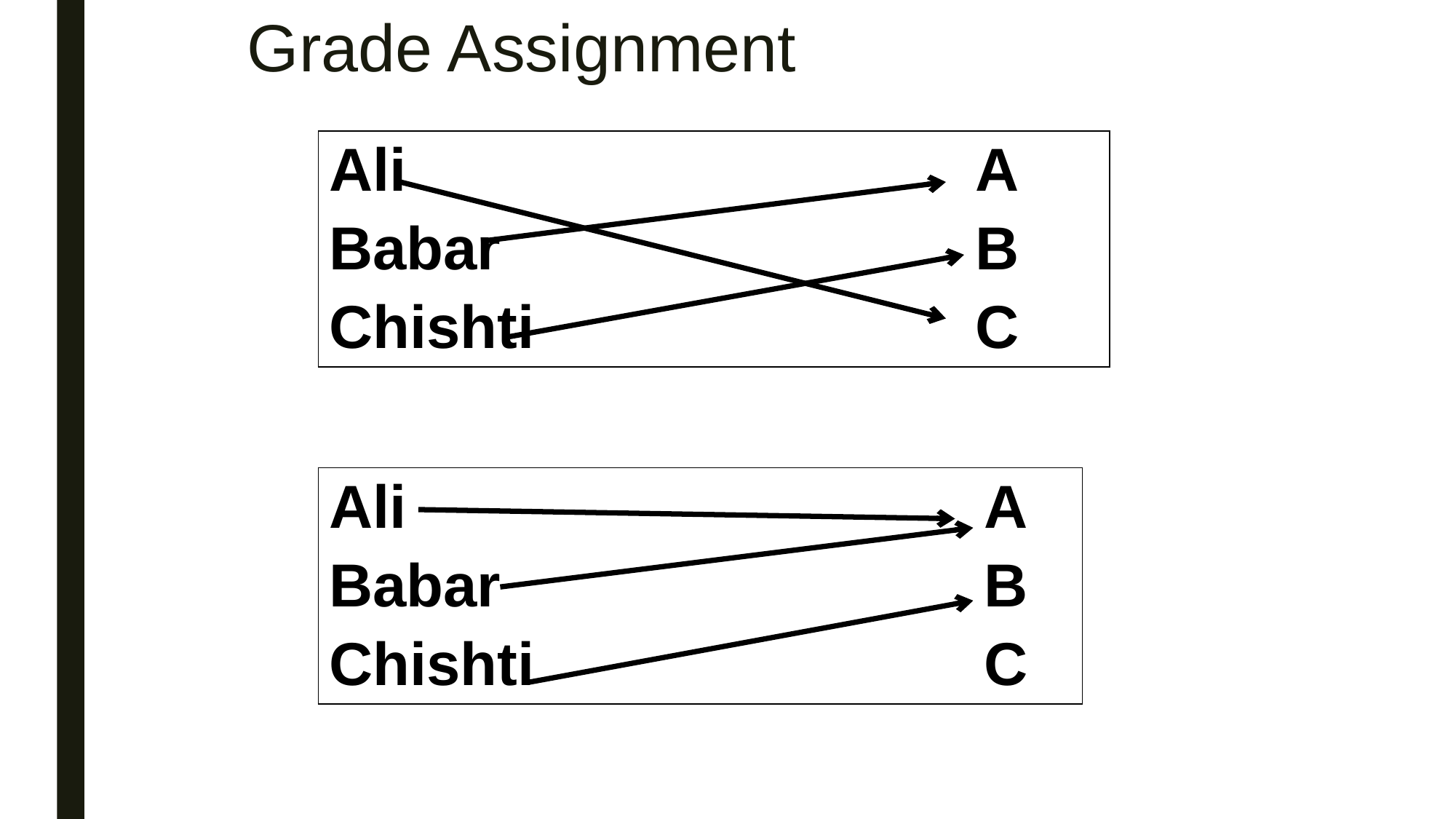

# Grade Assignment
| Ali |  | A |
| --- | --- | --- |
| Babar |  | B |
| Chishti |  | C |
| Ali |  | A |
| --- | --- | --- |
| Babar |  | B |
| Chishti |  | C |